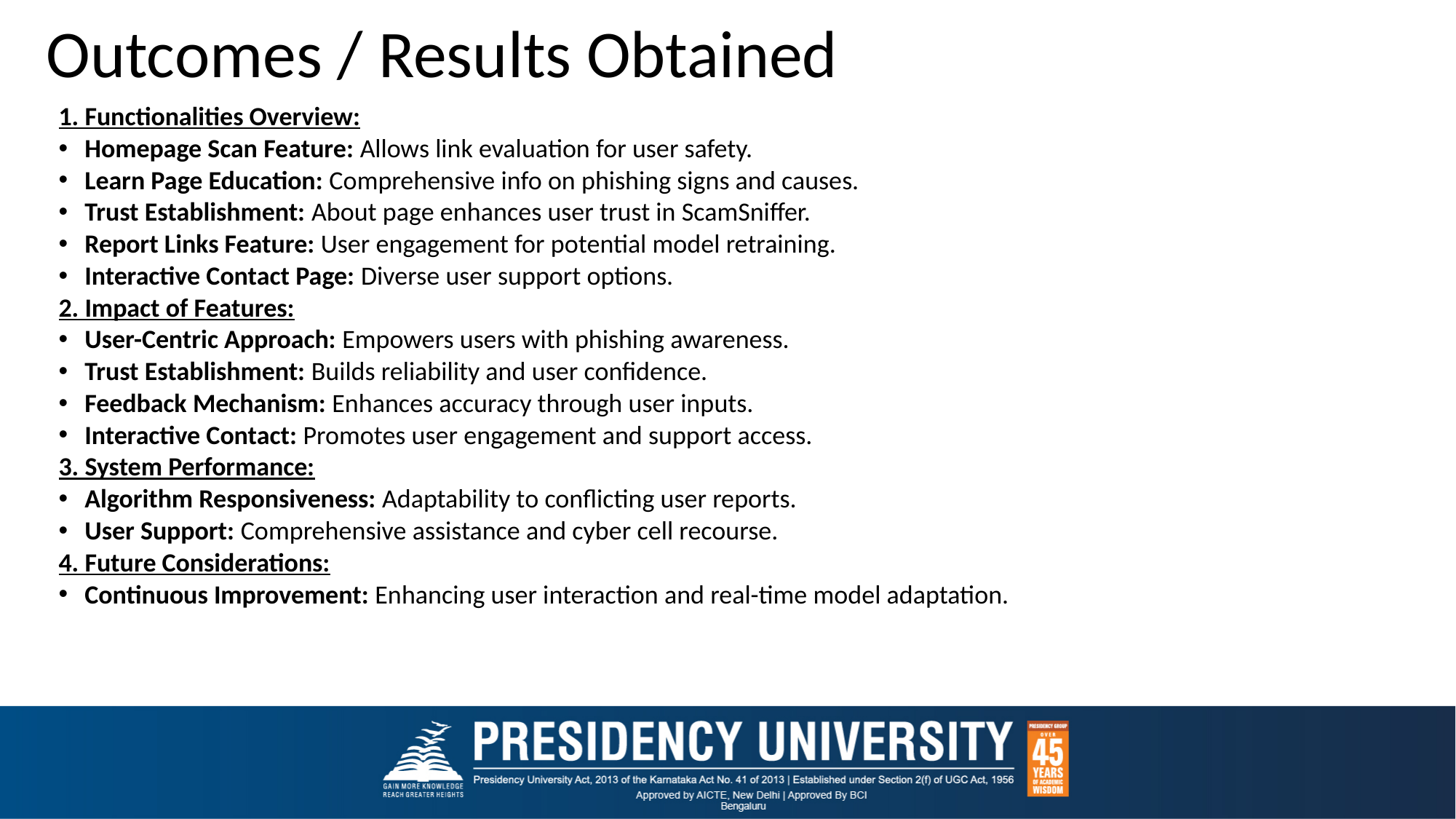

# Outcomes / Results Obtained
1. Functionalities Overview:
Homepage Scan Feature: Allows link evaluation for user safety.
Learn Page Education: Comprehensive info on phishing signs and causes.
Trust Establishment: About page enhances user trust in ScamSniffer.
Report Links Feature: User engagement for potential model retraining.
Interactive Contact Page: Diverse user support options.
2. Impact of Features:
User-Centric Approach: Empowers users with phishing awareness.
Trust Establishment: Builds reliability and user confidence.
Feedback Mechanism: Enhances accuracy through user inputs.
Interactive Contact: Promotes user engagement and support access.
3. System Performance:
Algorithm Responsiveness: Adaptability to conflicting user reports.
User Support: Comprehensive assistance and cyber cell recourse.
4. Future Considerations:
Continuous Improvement: Enhancing user interaction and real-time model adaptation.